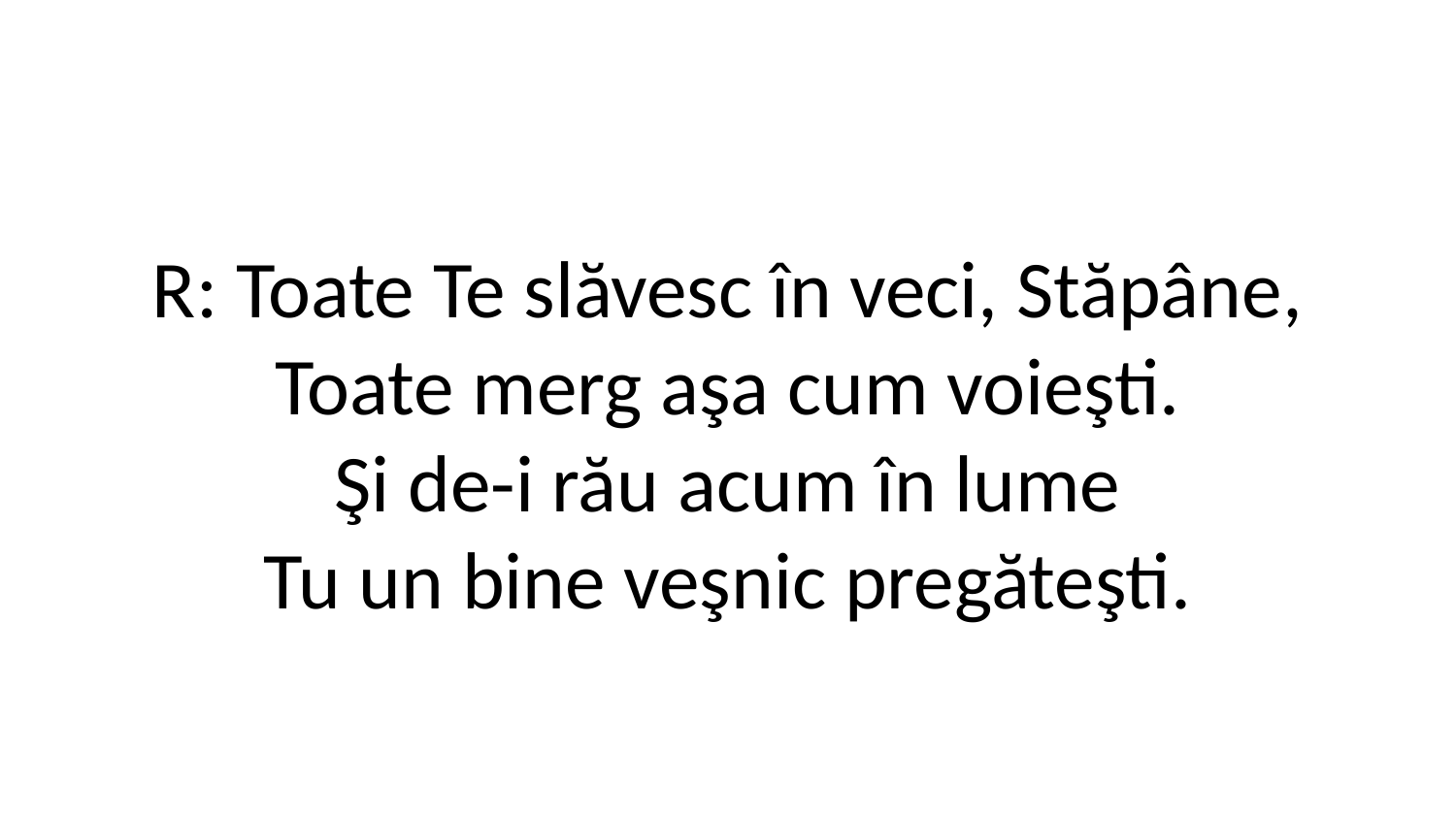

R: Toate Te slăvesc în veci, Stăpâne,
Toate merg aşa cum voieşti.
Şi de-i rău acum în lume
Tu un bine veşnic pregăteşti.